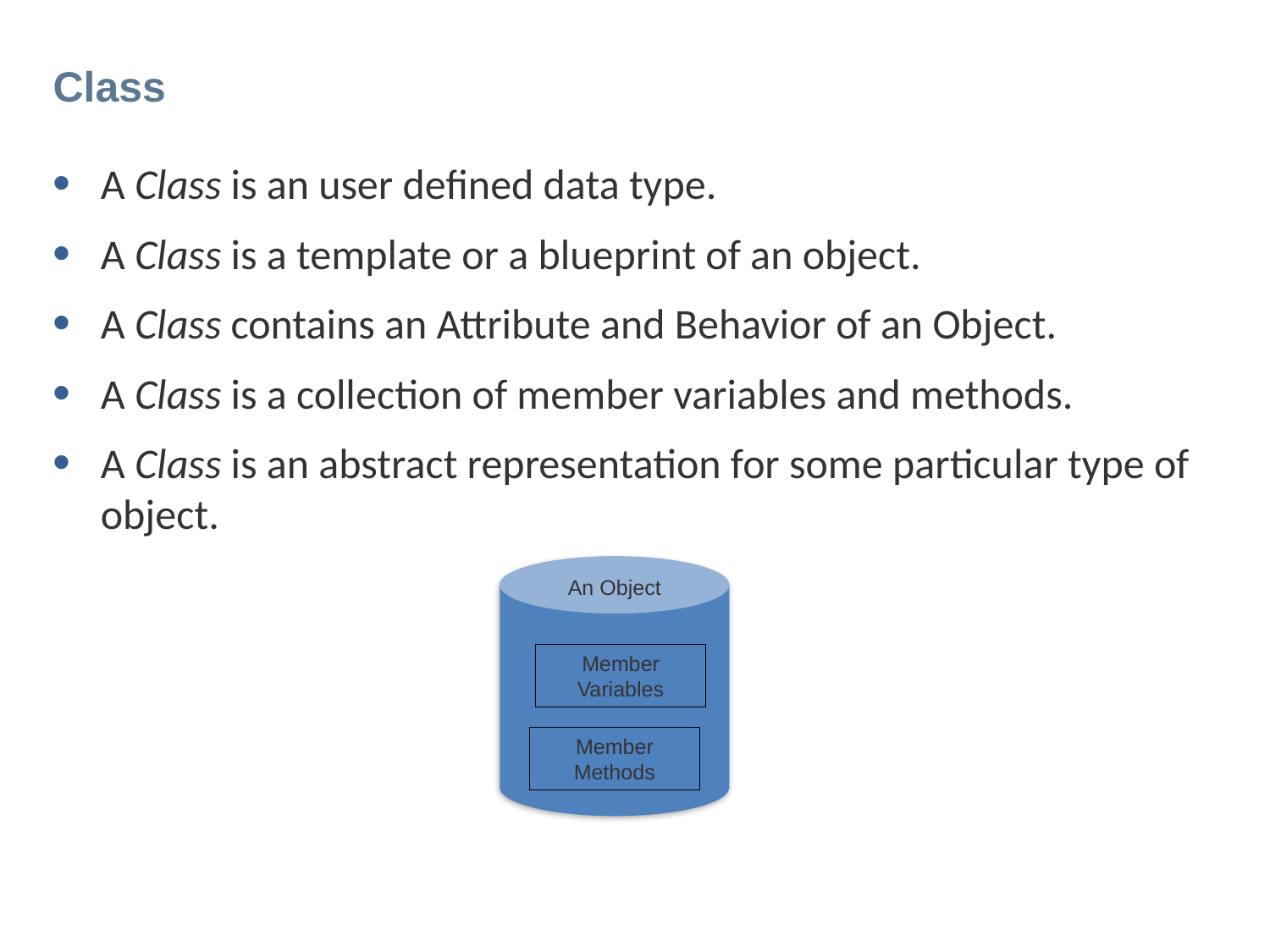

# Class
A Class is an user defined data type.
A Class is a template or a blueprint of an object.
A Class contains an Attribute and Behavior of an Object.
A Class is a collection of member variables and methods.
A Class is an abstract representation for some particular type of object.

An Object
Member Variables
Member Methods